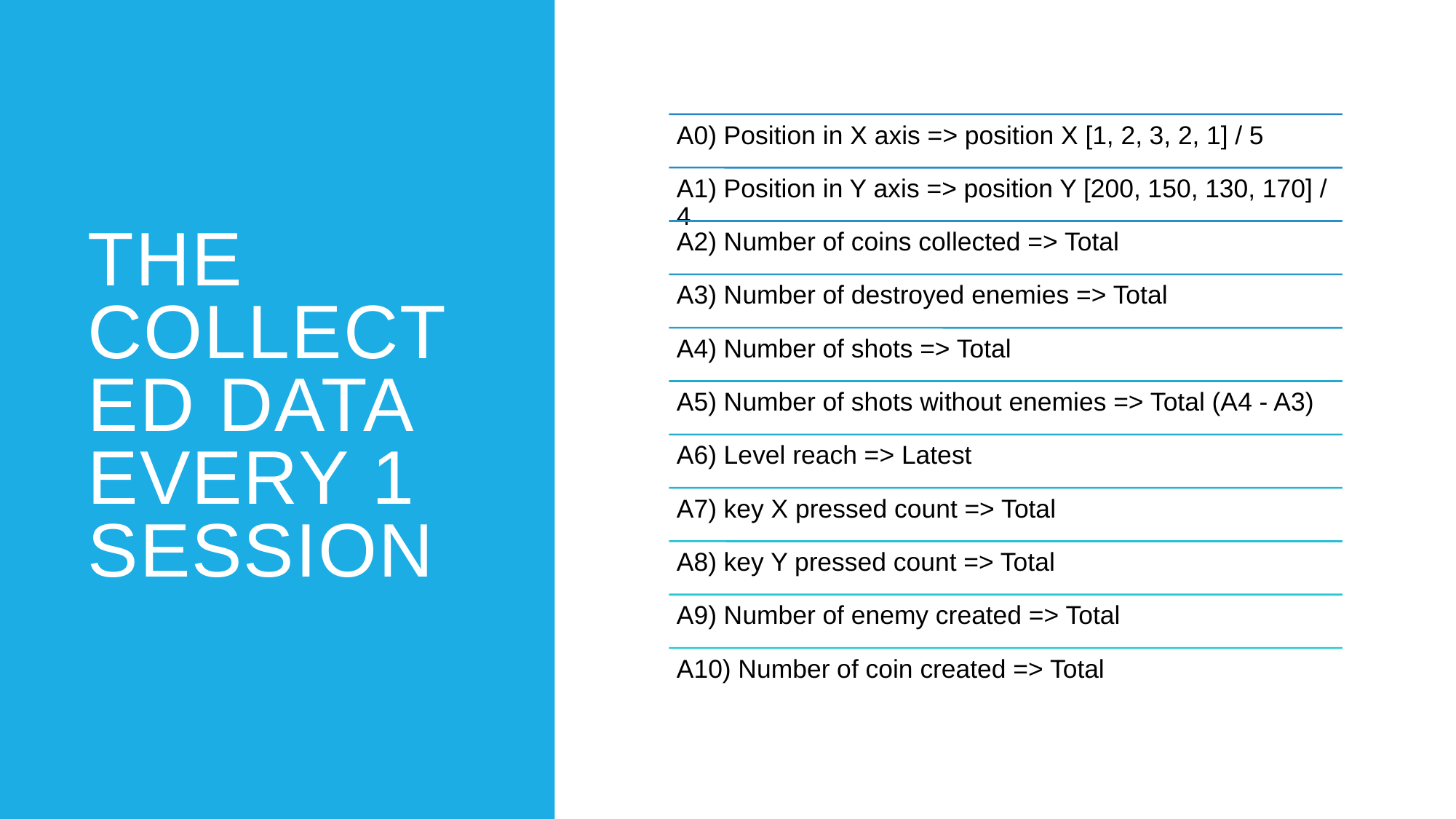

# The collected data every 1 session
A0) Position in X axis => position X [1, 2, 3, 2, 1] / 5
A1) Position in Y axis => position Y [200, 150, 130, 170] / 4
A2) Number of coins collected => Total
A3) Number of destroyed enemies => Total
A4) Number of shots => Total
A5) Number of shots without enemies => Total (A4 - A3)
A6) Level reach => Latest
A7) key X pressed count => Total
A8) key Y pressed count => Total
A9) Number of enemy created => Total
A10) Number of coin created => Total